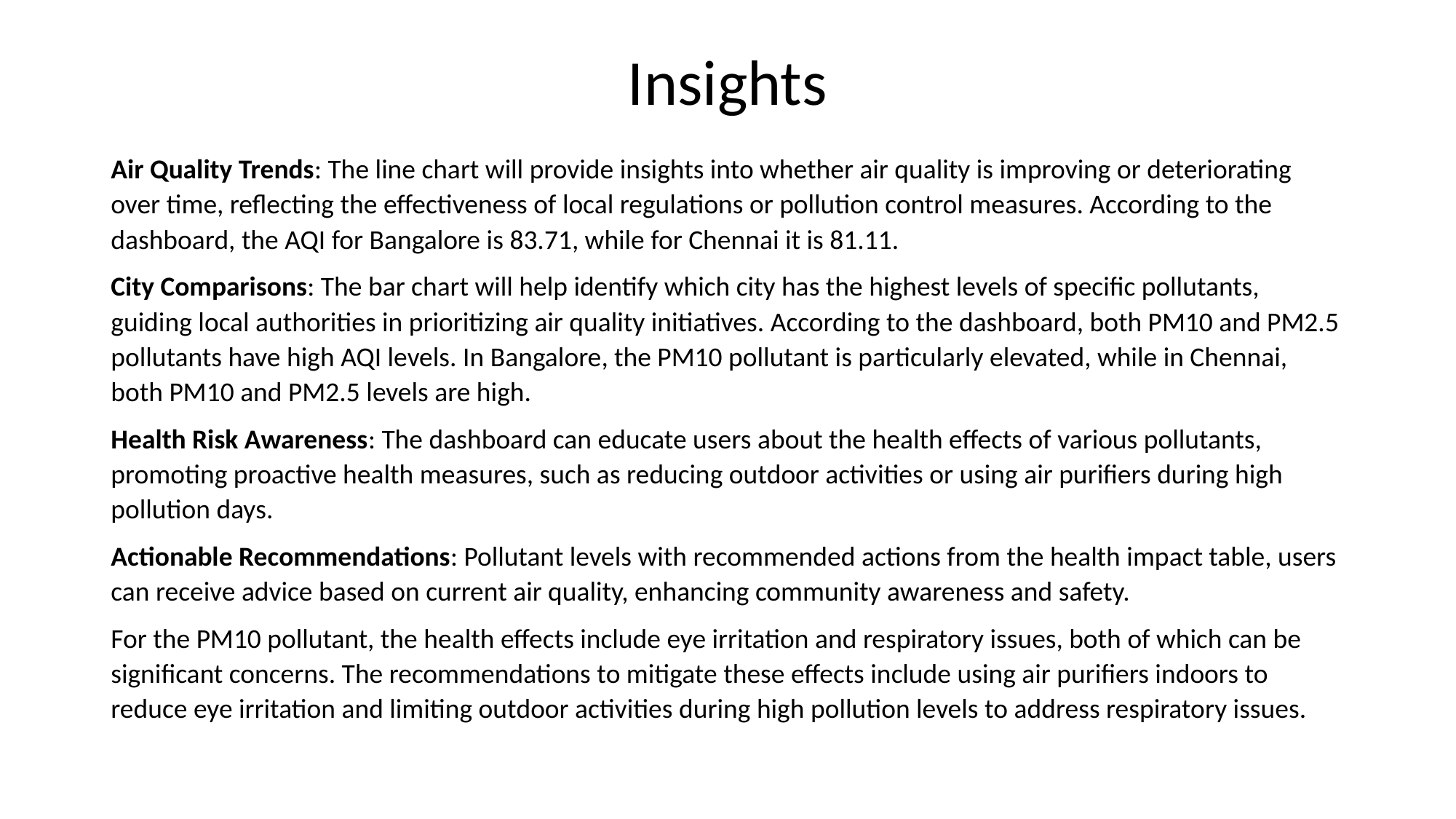

# Insights
Air Quality Trends: The line chart will provide insights into whether air quality is improving or deteriorating over time, reflecting the effectiveness of local regulations or pollution control measures. According to the dashboard, the AQI for Bangalore is 83.71, while for Chennai it is 81.11.
City Comparisons: The bar chart will help identify which city has the highest levels of specific pollutants, guiding local authorities in prioritizing air quality initiatives. According to the dashboard, both PM10 and PM2.5 pollutants have high AQI levels. In Bangalore, the PM10 pollutant is particularly elevated, while in Chennai, both PM10 and PM2.5 levels are high.
Health Risk Awareness: The dashboard can educate users about the health effects of various pollutants, promoting proactive health measures, such as reducing outdoor activities or using air purifiers during high pollution days.
Actionable Recommendations: Pollutant levels with recommended actions from the health impact table, users can receive advice based on current air quality, enhancing community awareness and safety.
For the PM10 pollutant, the health effects include eye irritation and respiratory issues, both of which can be significant concerns. The recommendations to mitigate these effects include using air purifiers indoors to reduce eye irritation and limiting outdoor activities during high pollution levels to address respiratory issues.